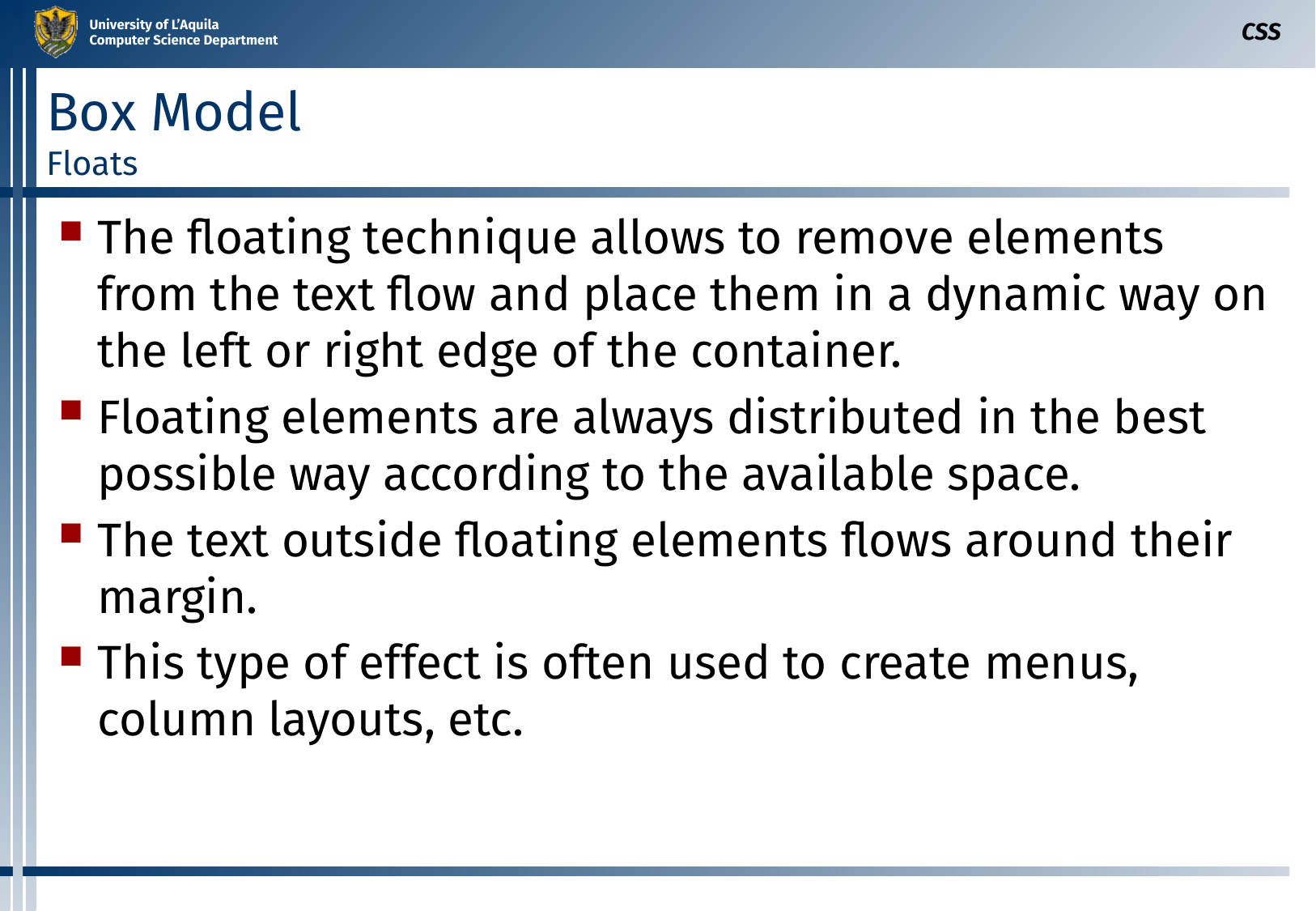

CSS
# Box Model Floats
The floating technique allows to remove elements from the text flow and place them in a dynamic way on the left or right edge of the container.
Floating elements are always distributed in the best possible way according to the available space.
The text outside floating elements flows around their margin.
This type of effect is often used to create menus, column layouts, etc.